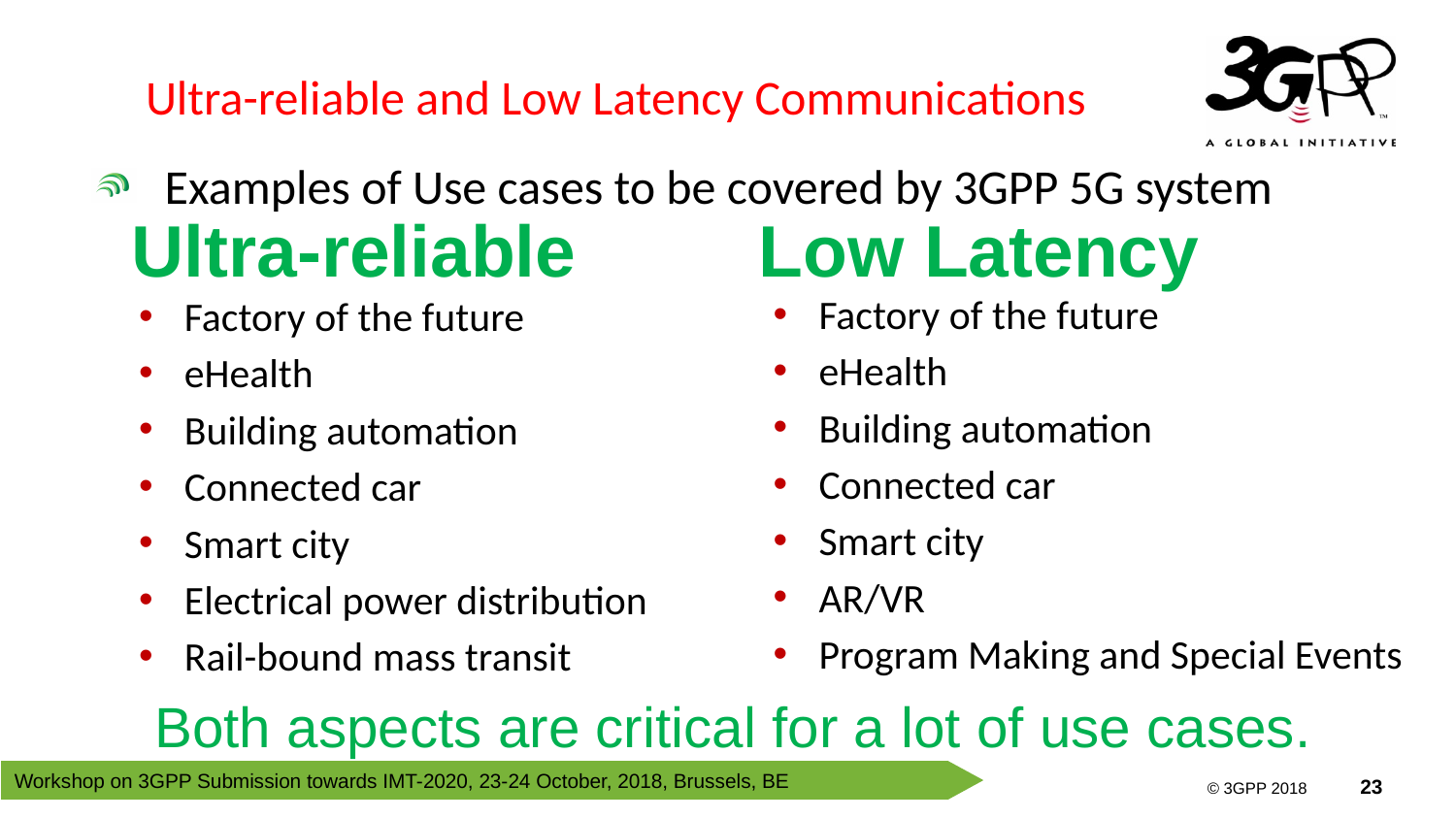

# Ultra-reliable and Low Latency Communications
Examples of Use cases to be covered by 3GPP 5G system

Ultra-reliable
Low Latency
Factory of the future
eHealth
Building automation
Connected car
Smart city
AR/VR
Program Making and Special Events
Factory of the future
eHealth
Building automation
Connected car
Smart city
Electrical power distribution
Rail-bound mass transit
Both aspects are critical for a lot of use cases.